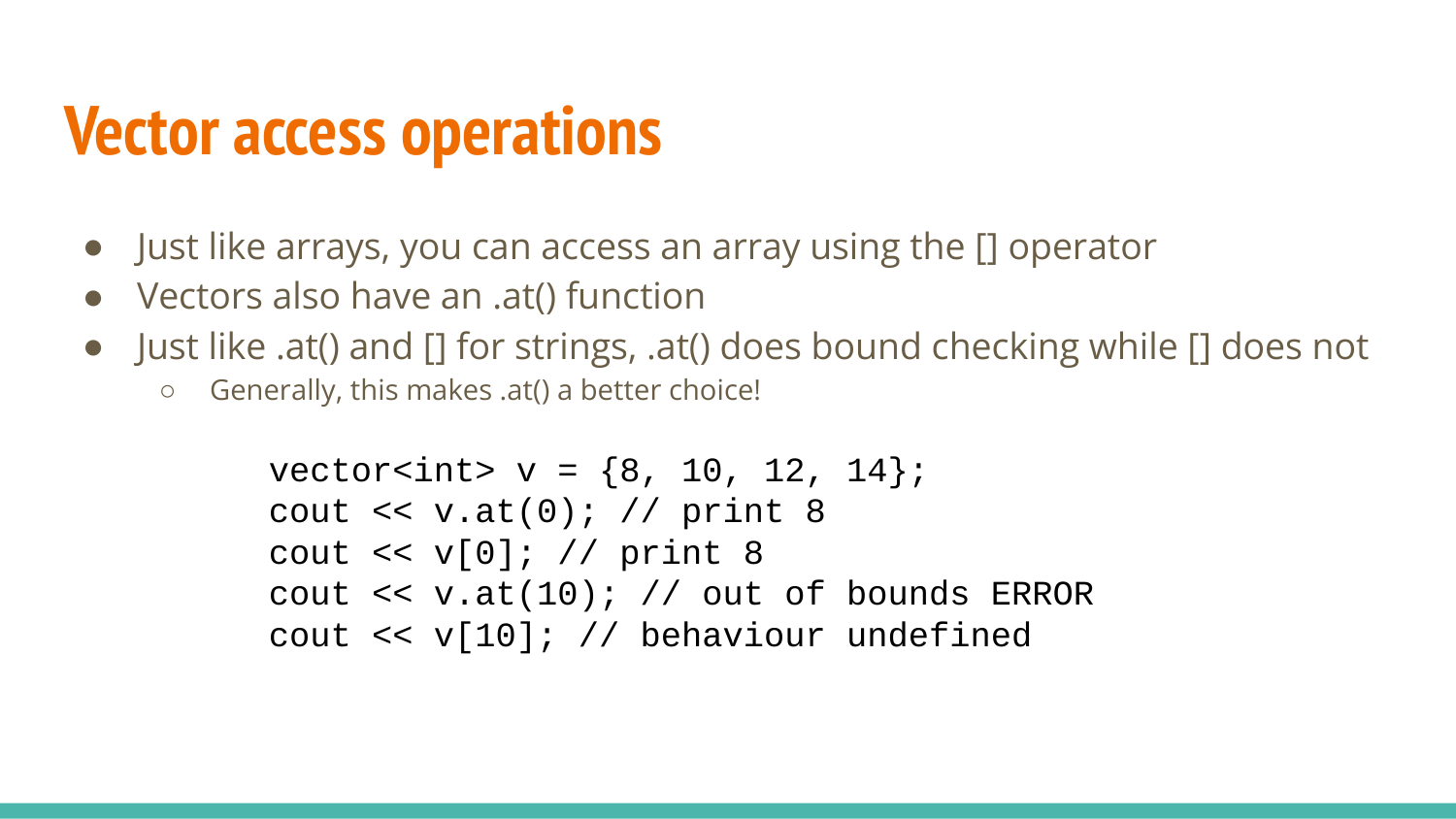

# Vector access operations
Just like arrays, you can access an array using the [] operator
Vectors also have an .at() function
Just like .at() and [] for strings, .at() does bound checking while [] does not
Generally, this makes .at() a better choice!
vector<int> v = {8, 10, 12, 14};
cout << v.at(0); // print 8
cout << v[0]; // print 8
cout << v.at(10); // out of bounds ERROR
cout << v[10]; // behaviour undefined